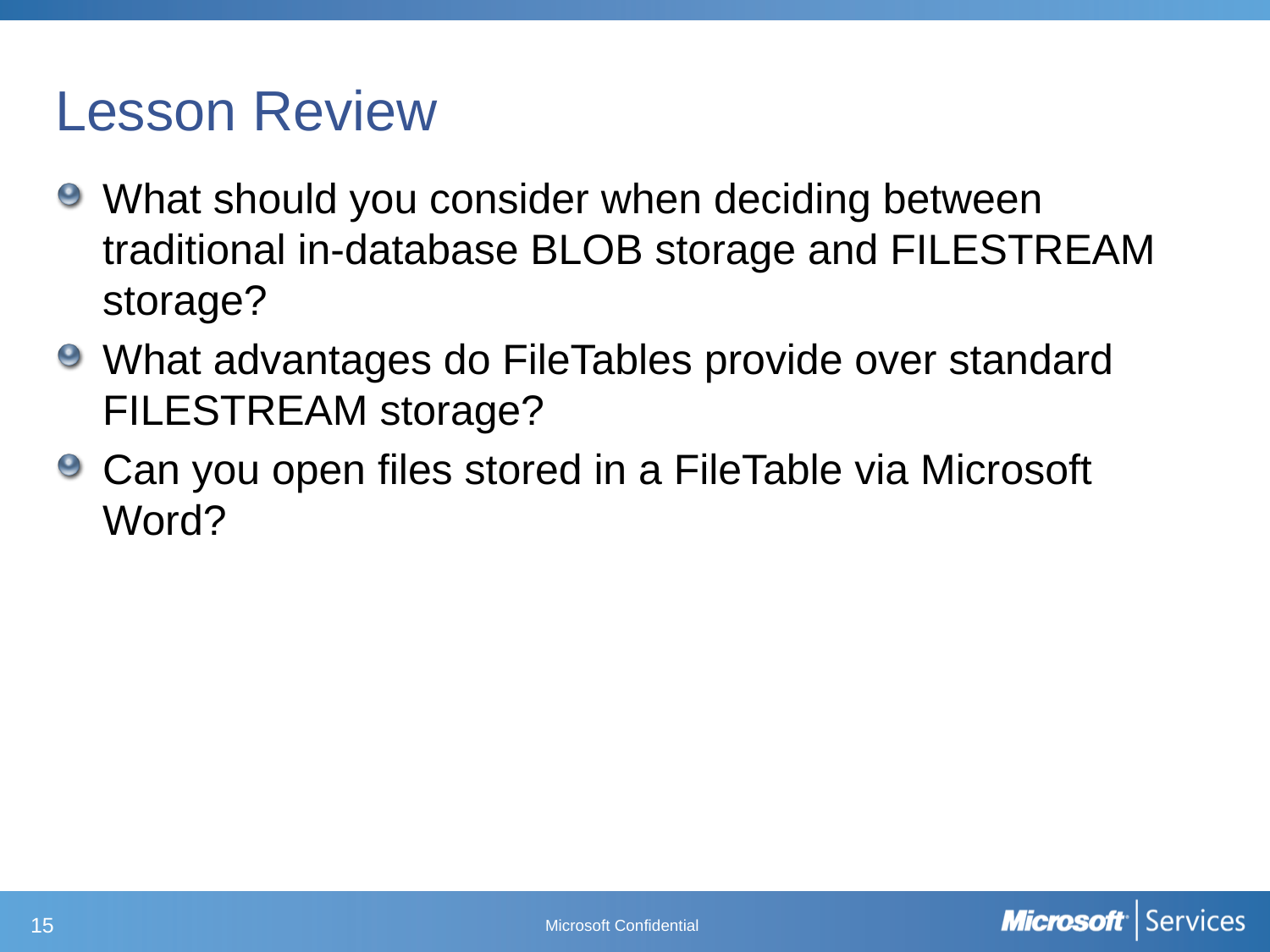

# Lesson Review
What should you consider when deciding between traditional in-database BLOB storage and FILESTREAM storage?
What advantages do FileTables provide over standard FILESTREAM storage?
Can you open files stored in a FileTable via Microsoft Word?

Microsoft Confidential
15